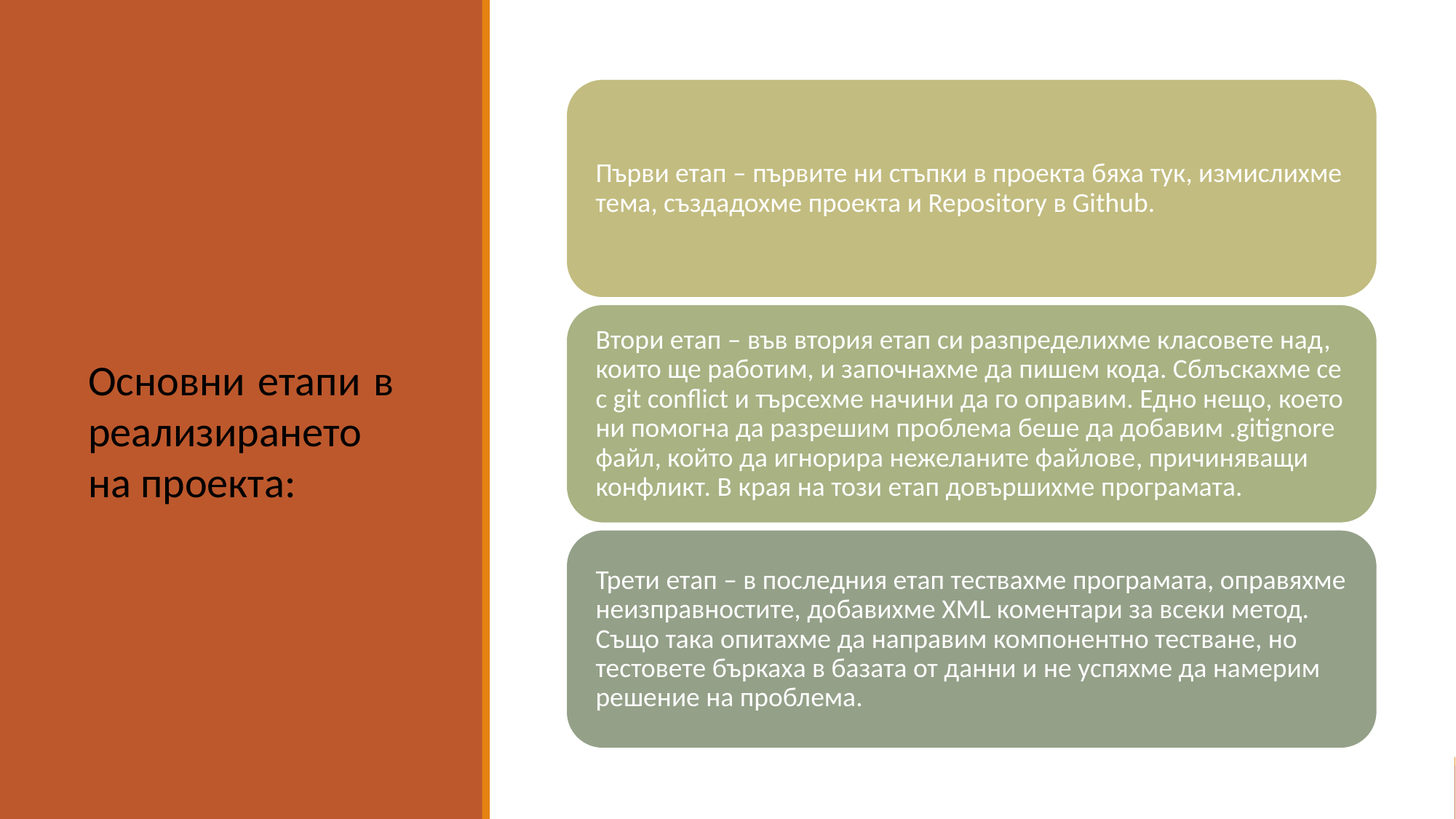

Първи етап – първите ни стъпки в проекта бяха тук, измислихме тема, създадохме проекта и Repository в Github.
Втори етап – във втория етап си разпределихме класовете над, които ще работим, и започнахме да пишем кода. Сблъскахме се с git conflict и търсехме начини да го оправим. Едно нещо, което ни помогна да разрешим проблема беше да добавим .gitignore файл, който да игнорира нежеланите файлове, причиняващи конфликт. В края на този етап довършихме програмата.
Трети етап – в последния етап тествахме програмата, оправяхме неизправностите, добавихме XML коментари за всеки метод. Също така опитахме да направим компонентно тестване, но тестовете бъркаха в базата от данни и не успяхме да намерим решение на проблема.
Основни етапи в реализирането на проекта: